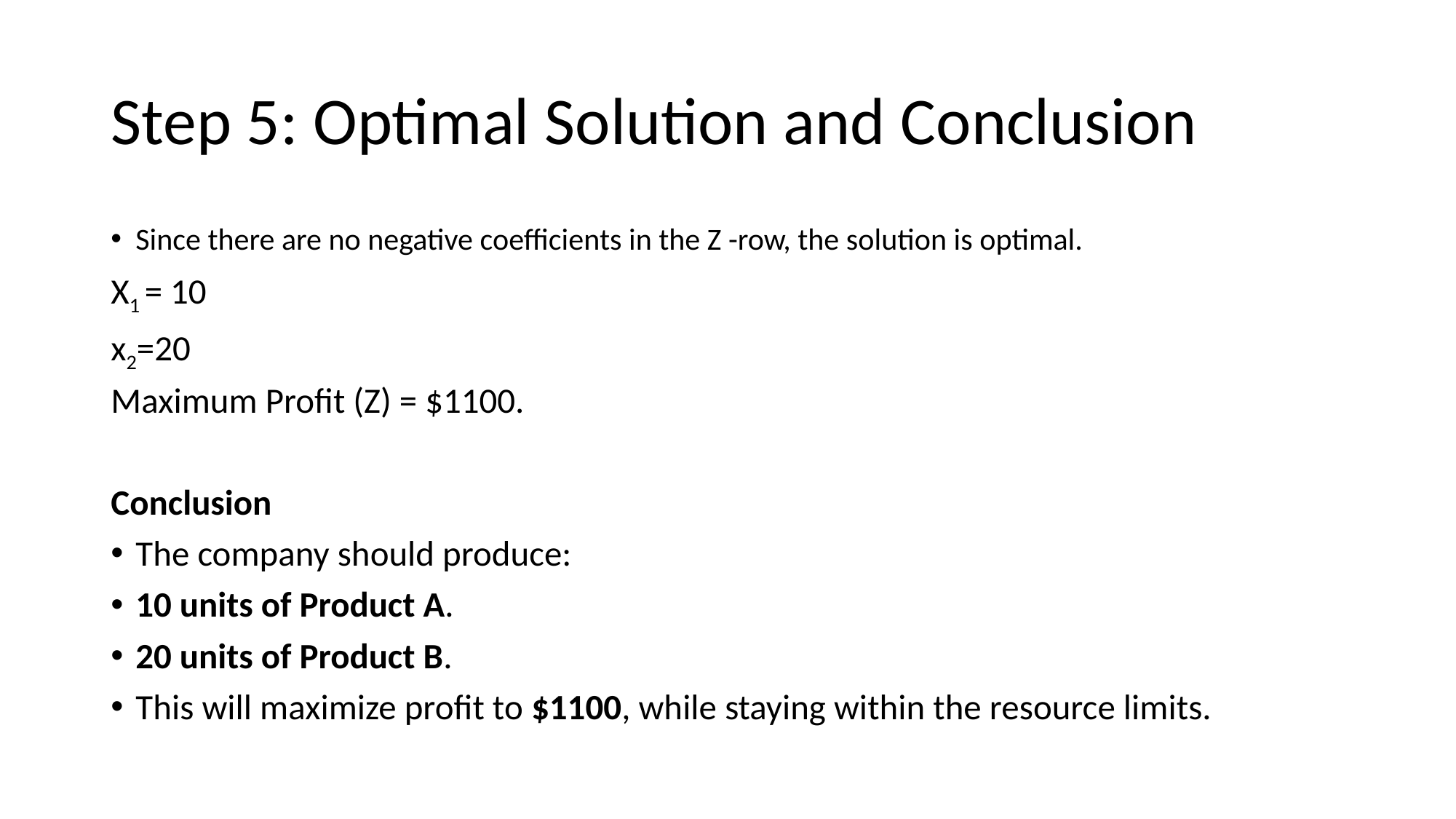

# Step 5: Optimal Solution and Conclusion
Since there are no negative coefficients in the Z -row, the solution is optimal.
X1 = 10
x2=20
Maximum Profit (Z) = $1100.

Conclusion
The company should produce:
10 units of Product A.
20 units of Product B.
This will maximize profit to $1100, while staying within the resource limits.